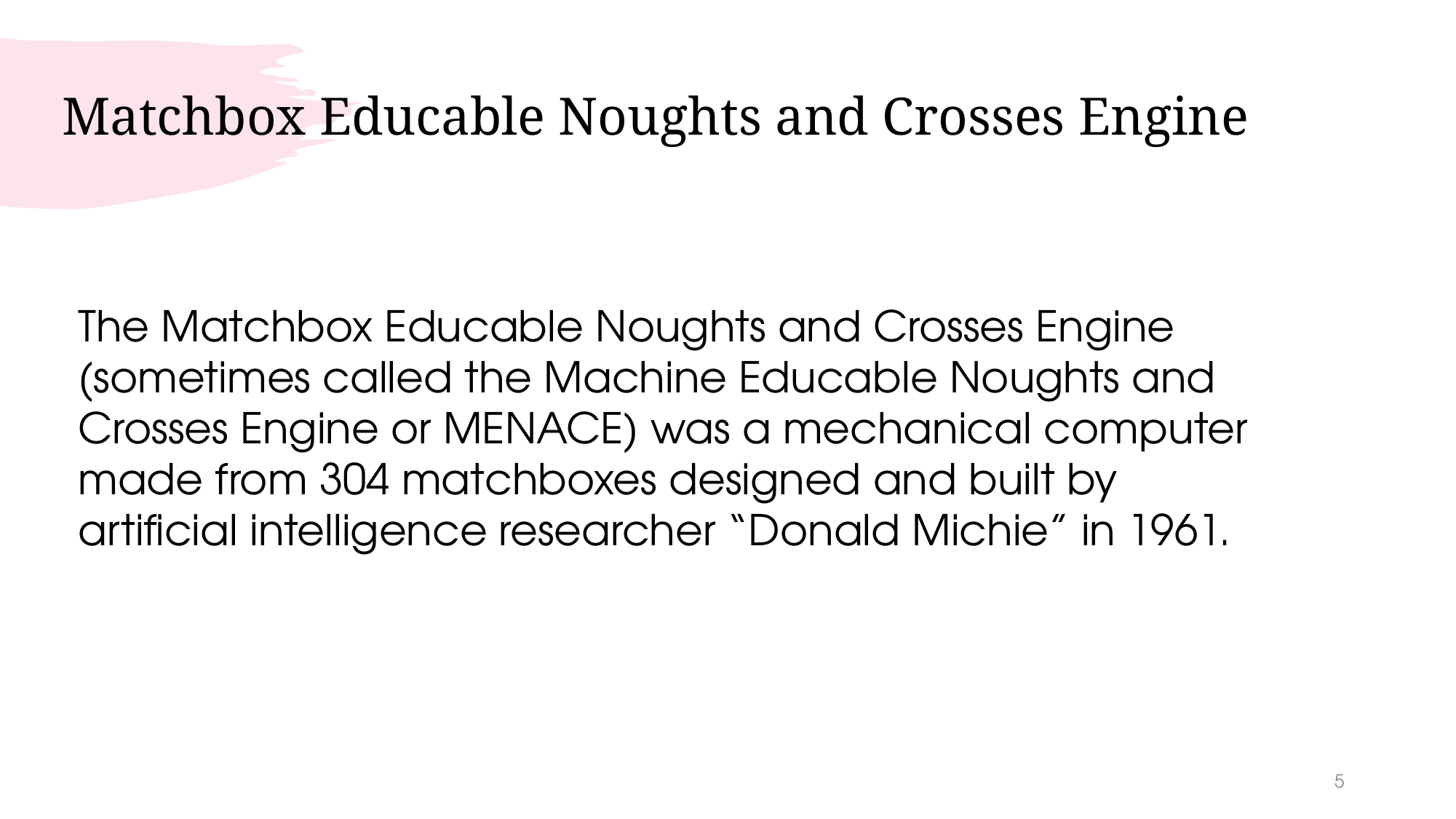

# Matchbox Educable Noughts and Crosses Engine

The Matchbox Educable Noughts and Crosses Engine (sometimes called the Machine Educable Noughts and Crosses Engine or MENACE) was a mechanical computer made from 304 matchboxes designed and built by artificial intelligence researcher “Donald Michie” in 1961.
5